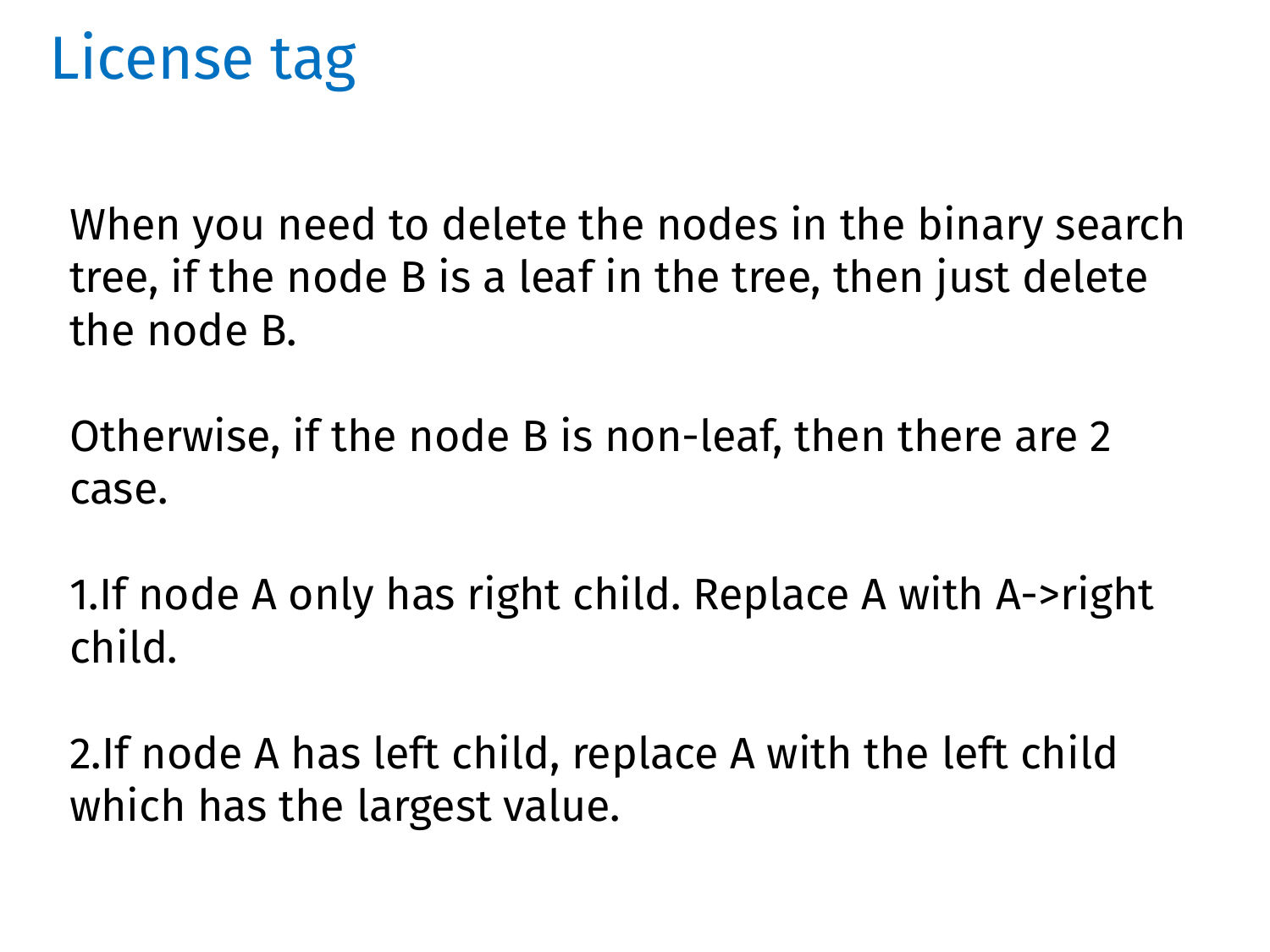

# License tag

When you need to delete the nodes in the binary search tree, if the node B is a leaf in the tree, then just delete the node B.

Otherwise, if the node B is non-leaf, then there are 2 case.

1.If node A only has right child. Replace A with A->right child.

2.If node A has left child, replace A with the left child which has the largest value.